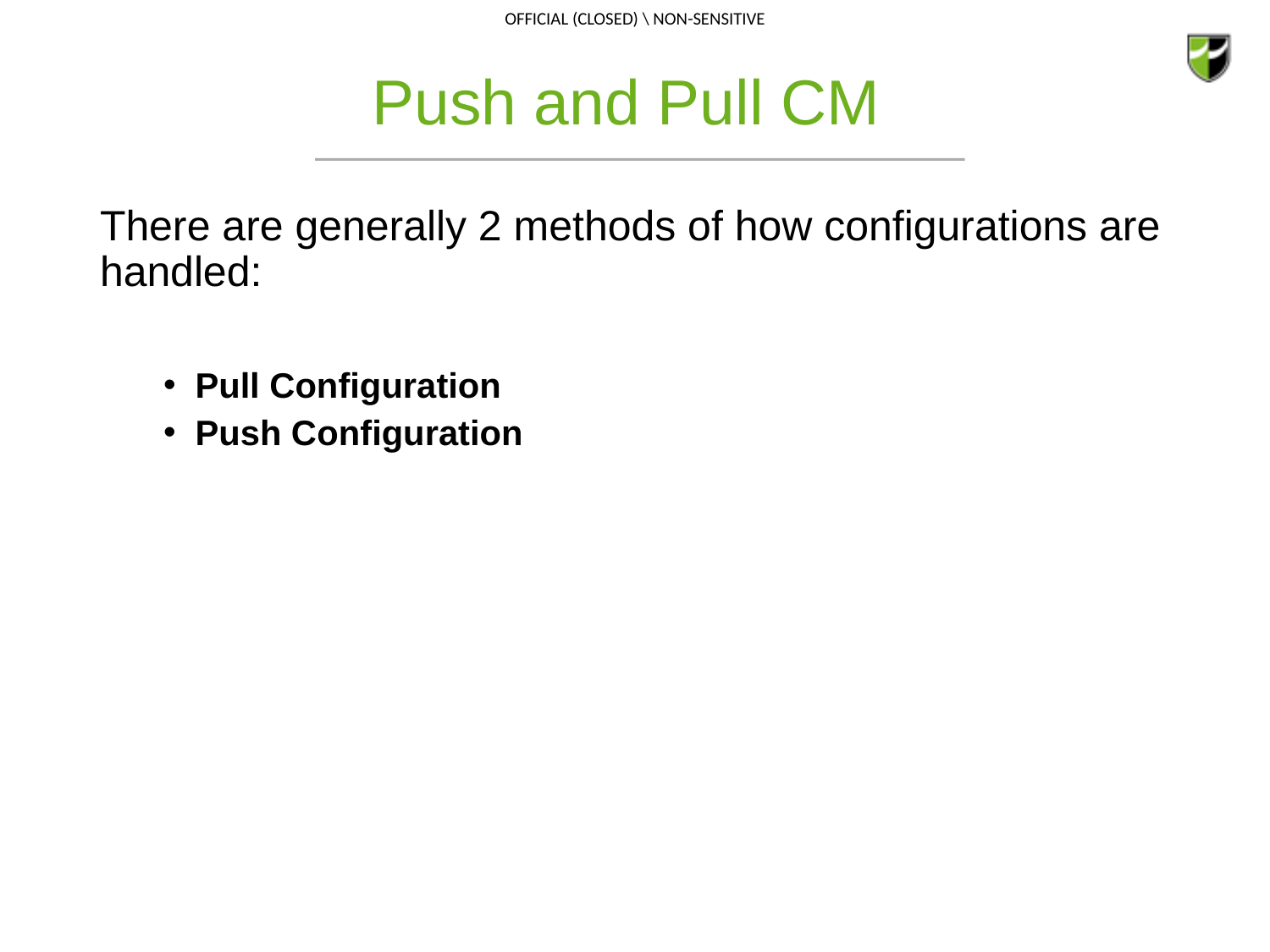

# Push and Pull CM
There are generally 2 methods of how configurations are handled:

Pull Configuration
Push Configuration